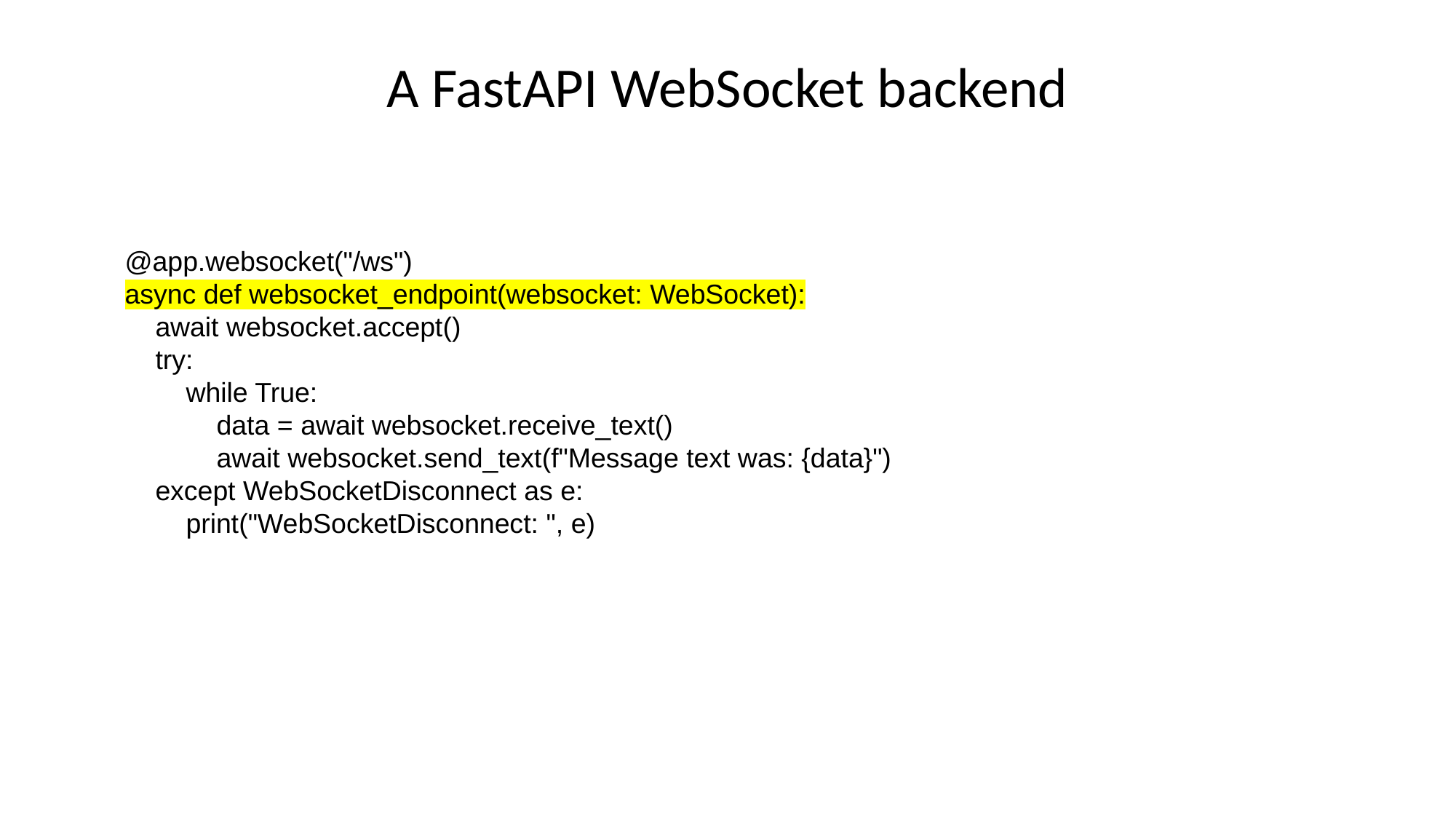

# A FastAPI WebSocket backend
@app.websocket("/ws")
async def websocket_endpoint(websocket: WebSocket):
    await websocket.accept()
    try:
        while True:
            data = await websocket.receive_text()
            await websocket.send_text(f"Message text was: {data}")
    except WebSocketDisconnect as e:
        print("WebSocketDisconnect: ", e)